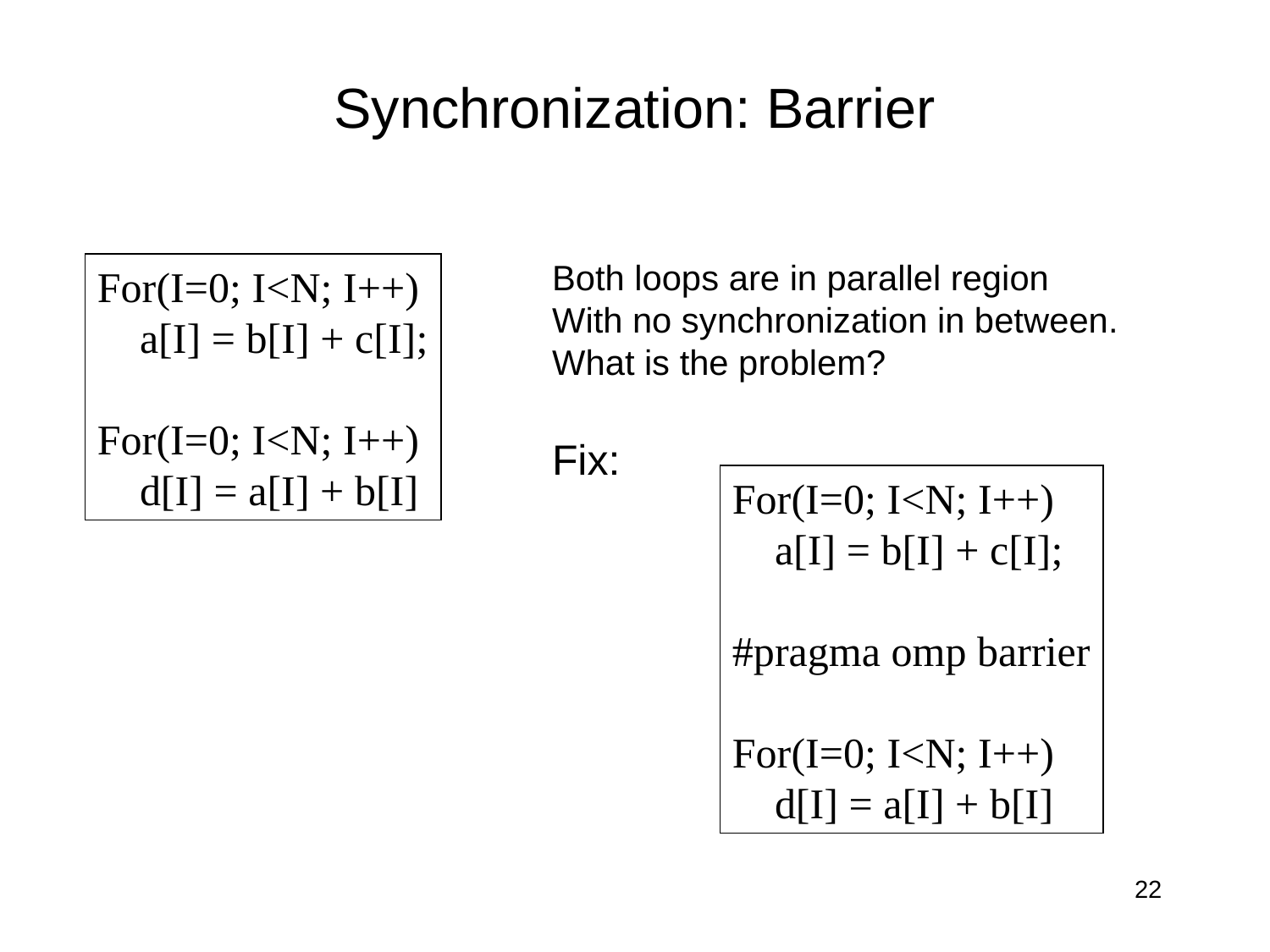

# Synchronization: Barrier
Both loops are in parallel region
With no synchronization in between.
What is the problem?

Fix:
For(I=0; I<N; I++)
    a[I] = b[I] + c[I];

For(I=0; I<N; I++)
    d[I] = a[I] + b[I]
For(I=0; I<N; I++)
    a[I] = b[I] + c[I];

#pragma omp barrier

For(I=0; I<N; I++)
    d[I] = a[I] + b[I]
22